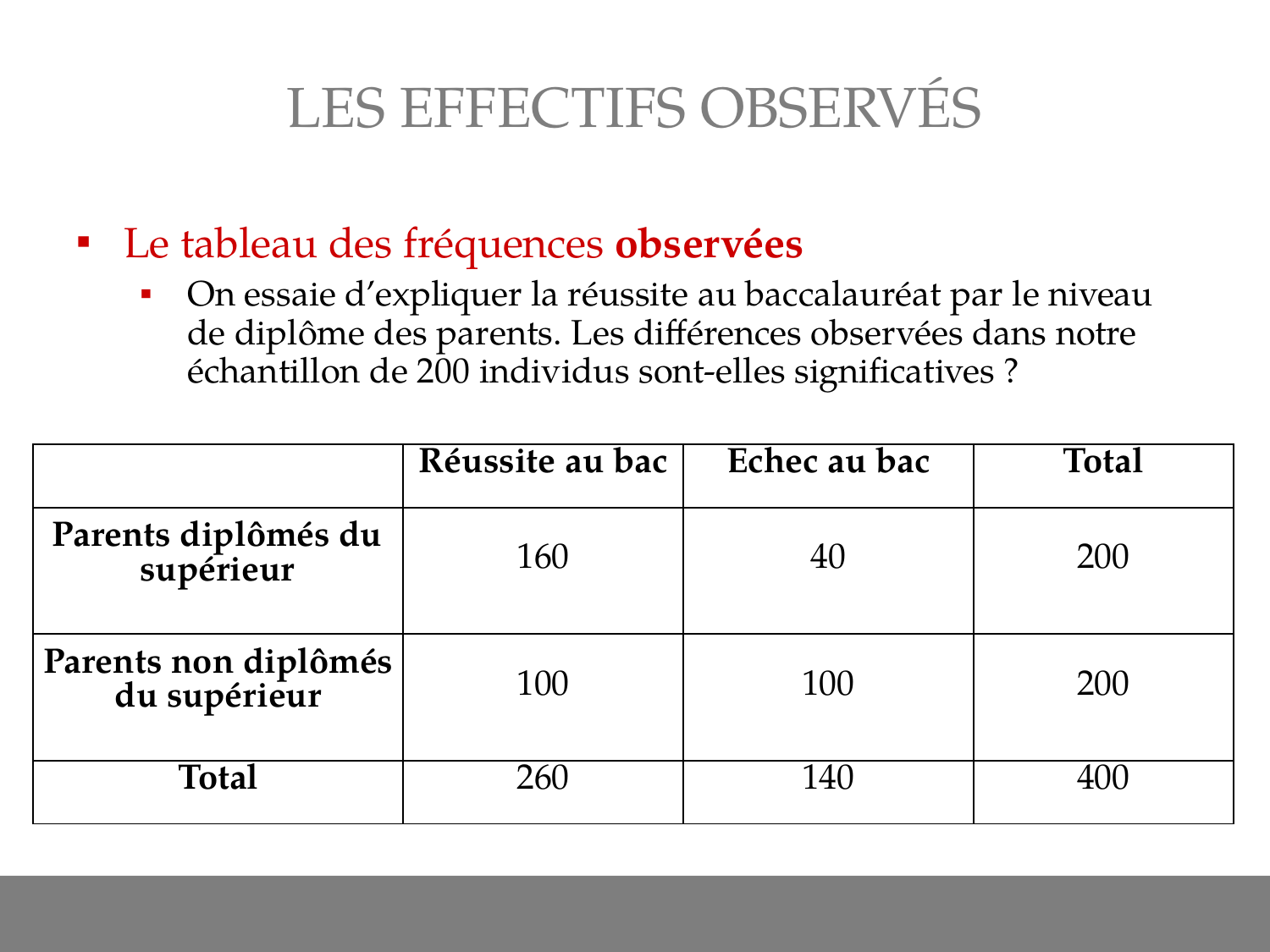

# LES EFFECTIFS OBSERVÉS
Le tableau des fréquences observées
On essaie d’expliquer la réussite au baccalauréat par le niveau de diplôme des parents. Les différences observées dans notre échantillon de 200 individus sont-elles significatives ?
|  | Réussite au bac | Echec au bac | Total |
| --- | --- | --- | --- |
| Parents diplômés du supérieur | 160 | 40 | 200 |
| Parents non diplômés du supérieur | 100 | 100 | 200 |
| Total | 260 | 140 | 400 |